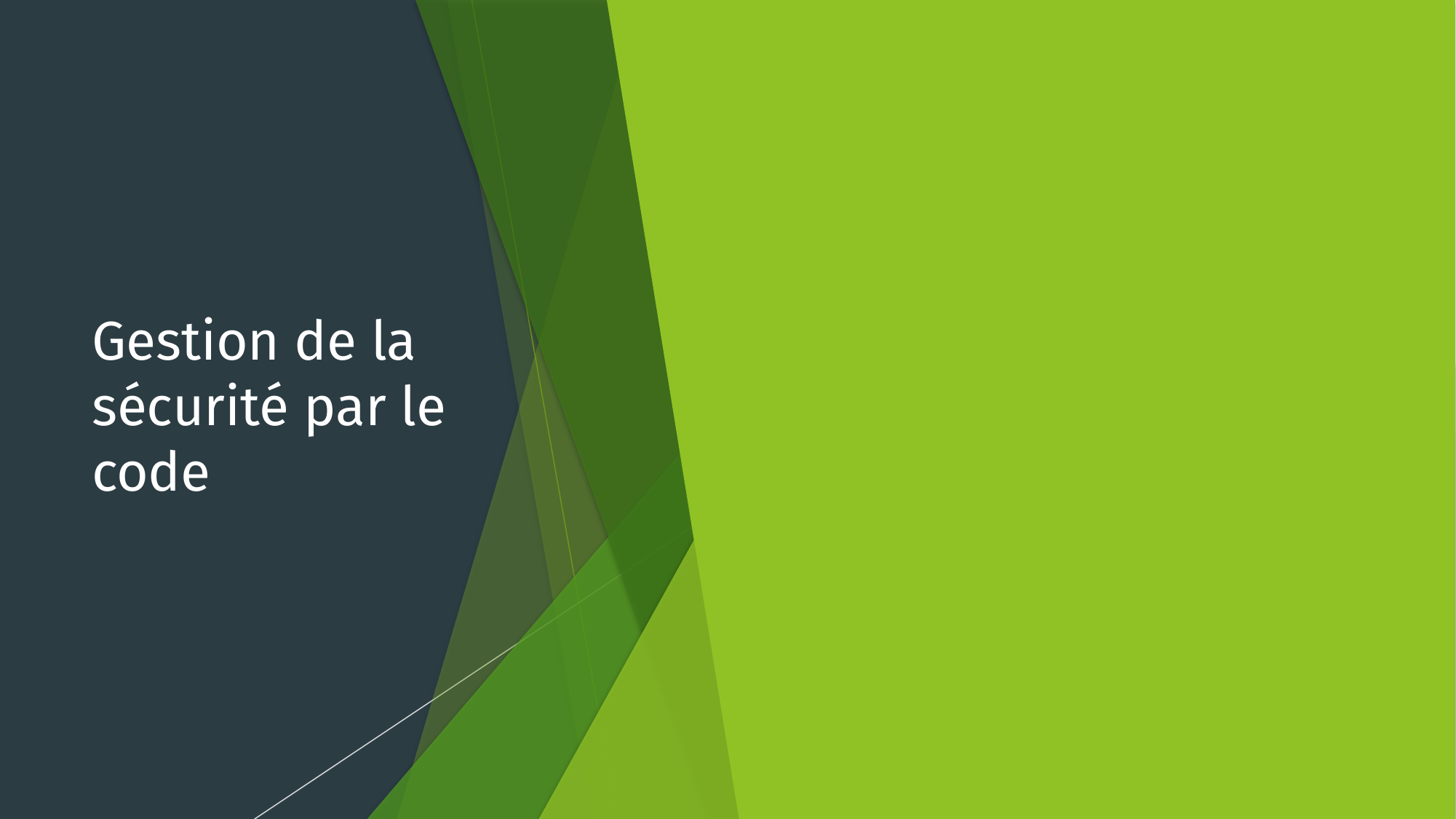

# Gestion de la sécurité par le code